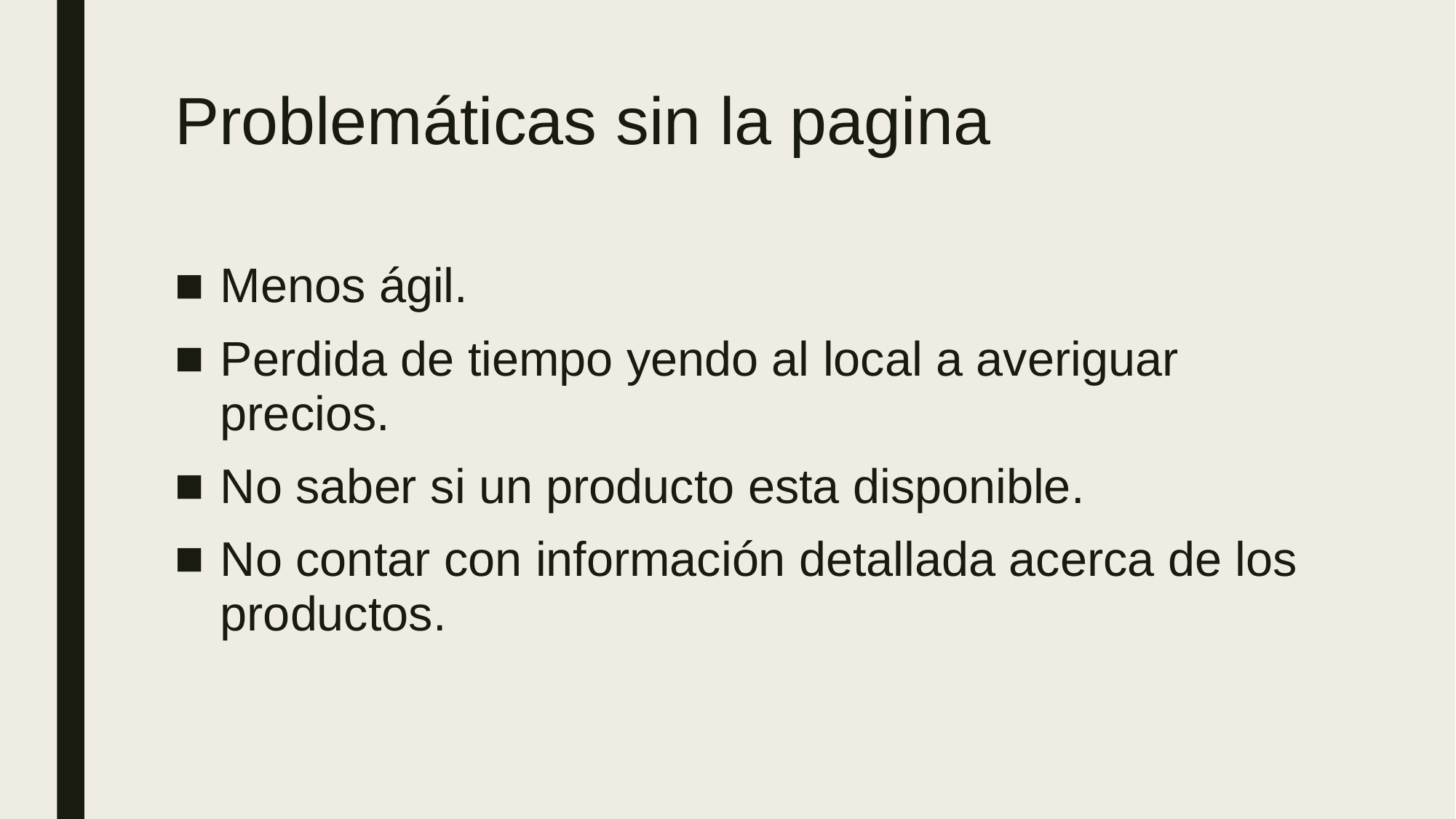

# Problemáticas sin la pagina
Menos ágil.
Perdida de tiempo yendo al local a averiguar precios.
No saber si un producto esta disponible.
No contar con información detallada acerca de los productos.